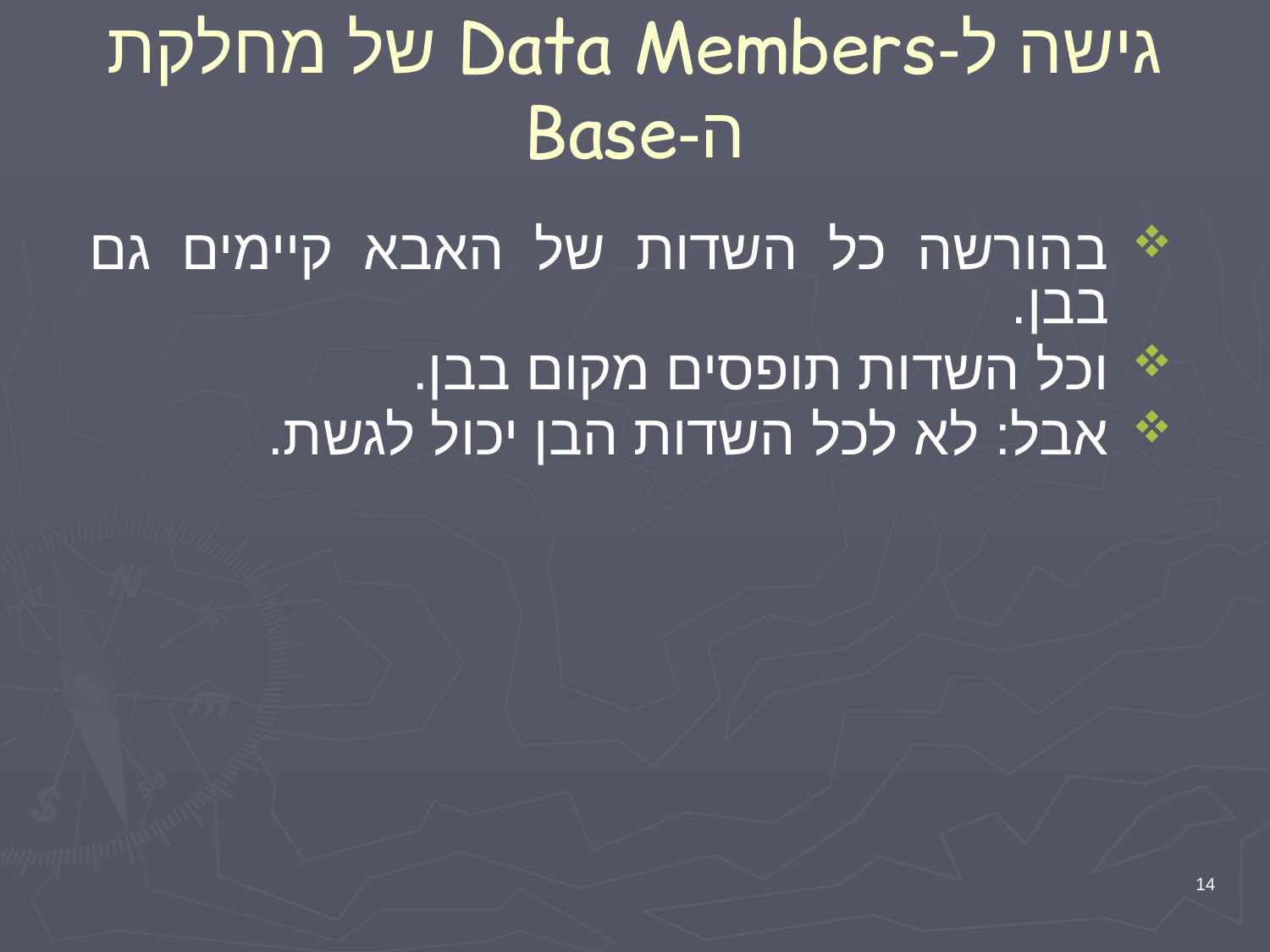

# גישה ל-Data Members של מחלקת ה-Base
בהורשה כל השדות של האבא קיימים גם בבן.
וכל השדות תופסים מקום בבן.
אבל: לא לכל השדות הבן יכול לגשת.
14